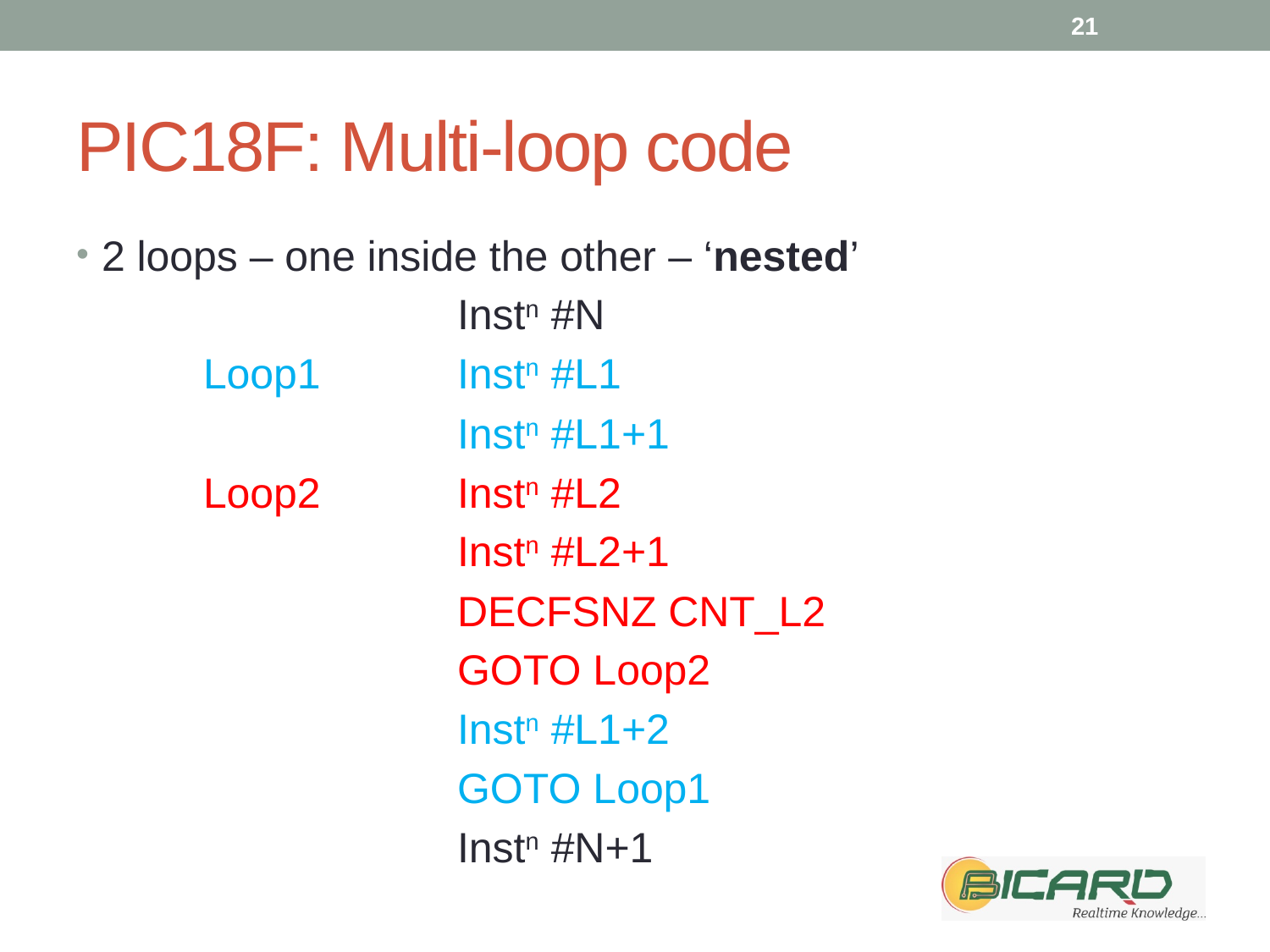

21
# PIC18F: Multi-loop code
2 loops – one inside the other – ‘nested’
			Instn #N
	Loop1		Instn #L1
			Instn #L1+1
	Loop2		Instn #L2
			Instn #L2+1
			DECFSNZ CNT_L2
			GOTO Loop2
			Instn #L1+2
			GOTO Loop1
			Instn #N+1